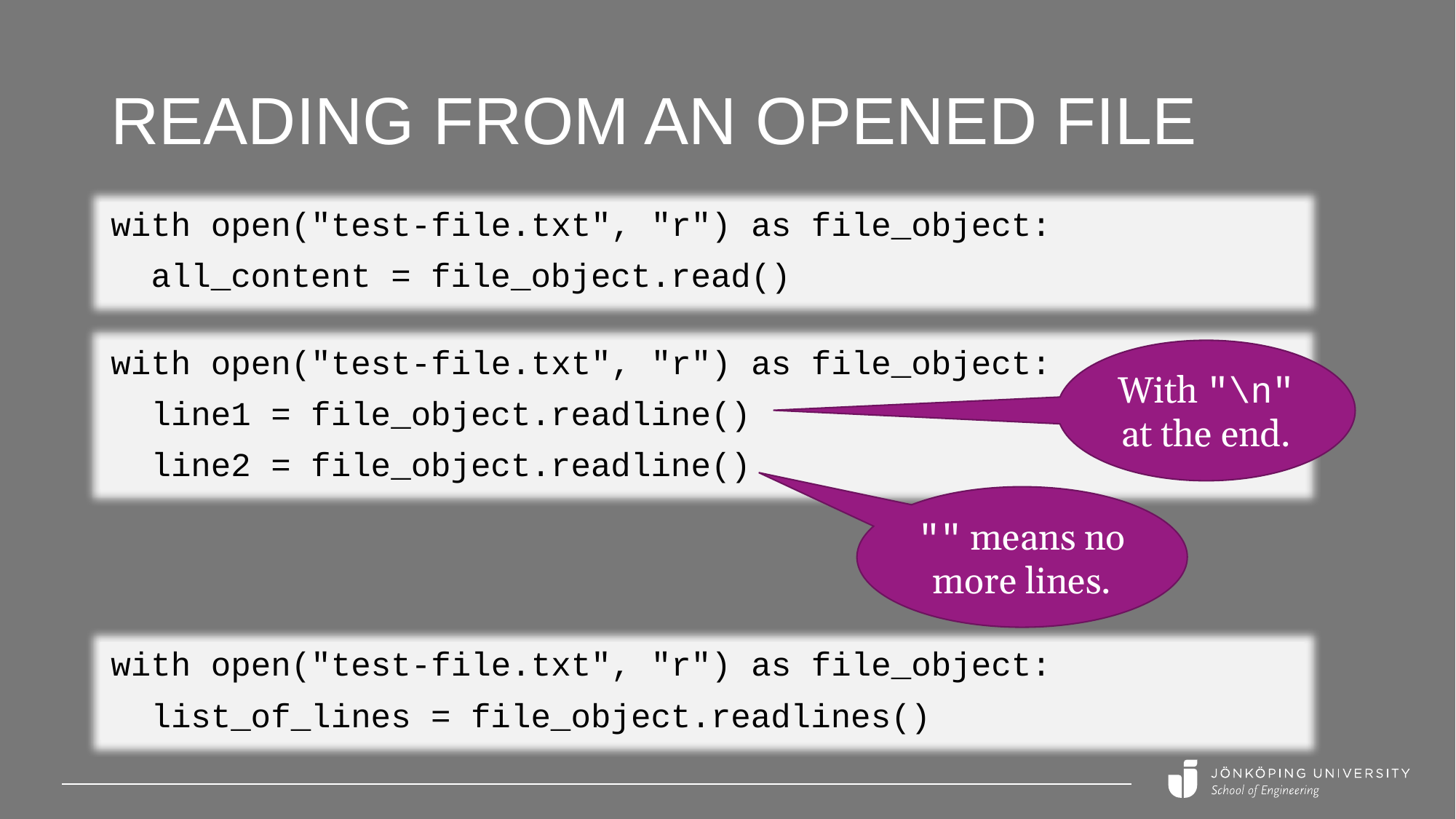

# Reading from an opened file
with open("test-file.txt", "r") as file_object:
  all_content = file_object.read()
with open("test-file.txt", "r") as file_object:
  line1 = file_object.readline()
  line2 = file_object.readline()
With "\n" at the end.
"" means no more lines.
with open("test-file.txt", "r") as file_object:
  list_of_lines = file_object.readlines()